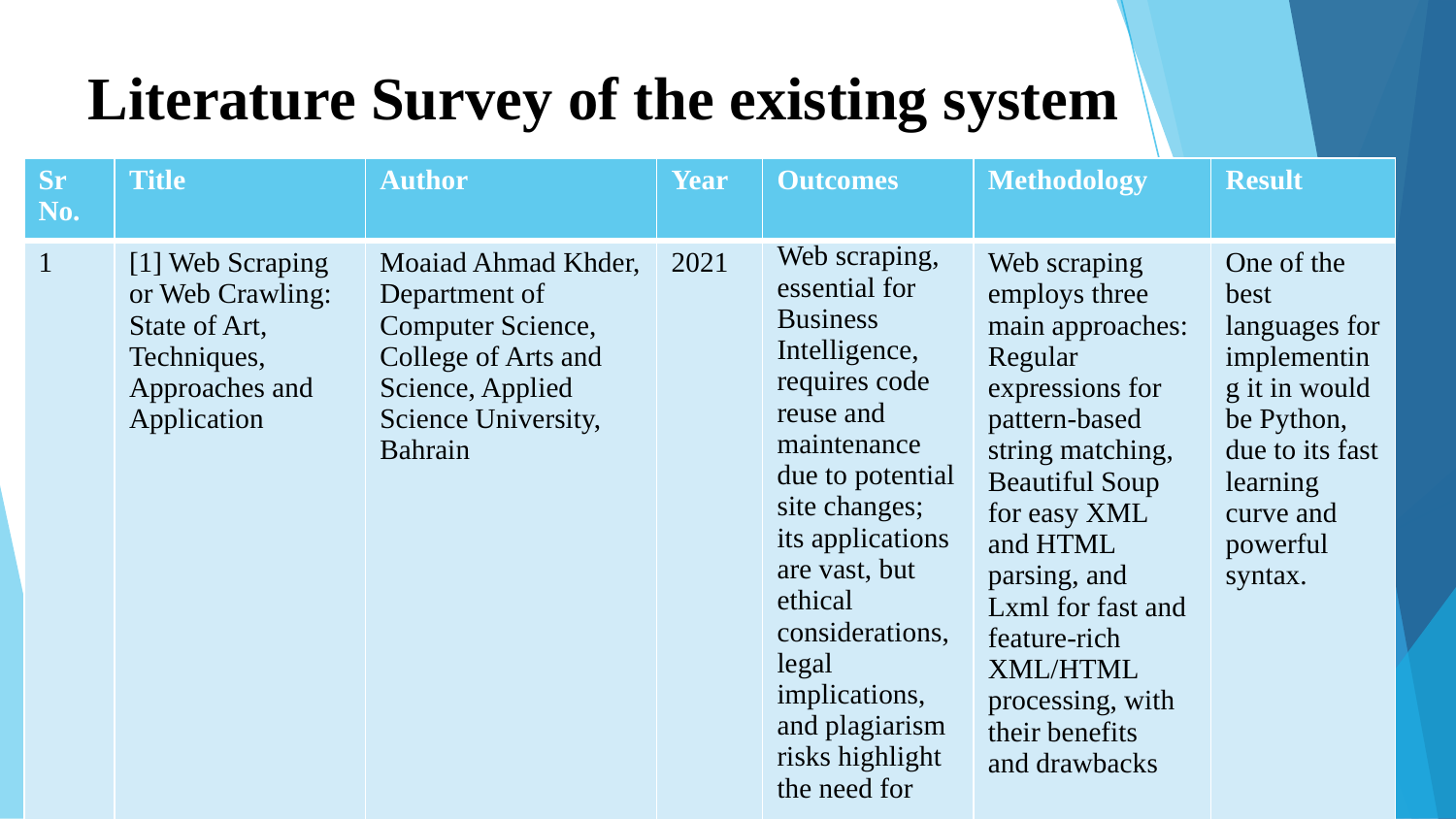

# Literature Survey of the existing system
| Sr No. | Title | Author | Year | Outcomes | Methodology | Result |
| --- | --- | --- | --- | --- | --- | --- |
| 1 | [1] Web Scraping or Web Crawling: State of Art, Techniques, Approaches and Application | Moaiad Ahmad Khder, Department of Computer Science, College of Arts and Science, Applied Science University, Bahrain | 2021 | Web scraping, essential for Business Intelligence, requires code reuse and maintenance due to potential site changes; its applications are vast, but ethical considerations, legal implications, and plagiarism risks highlight the need for | Web scraping employs three main approaches: Regular expressions for pattern-based string matching, Beautiful Soup for easy XML and HTML parsing, and Lxml for fast and feature-rich XML/HTML processing, with their benefits and drawbacks | One of the best languages for implementin g it in would be Python, due to its fast learning curve and powerful syntax. |